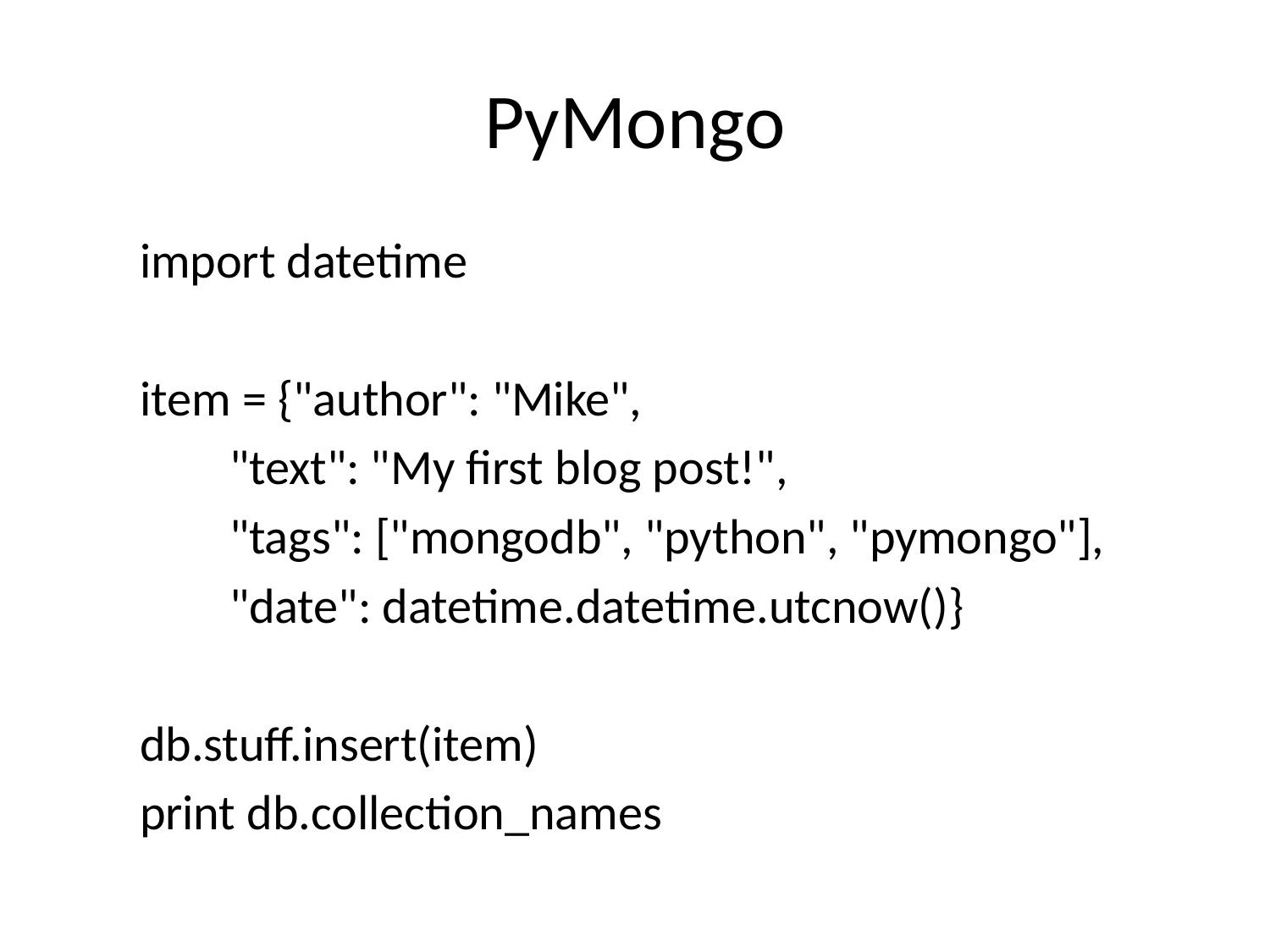

# PyMongo
import datetime

item = {"author": "Mike",
        "text": "My first blog post!",
        "tags": ["mongodb", "python", "pymongo"],
        "date": datetime.datetime.utcnow()}

db.stuff.insert(item)
print db.collection_names